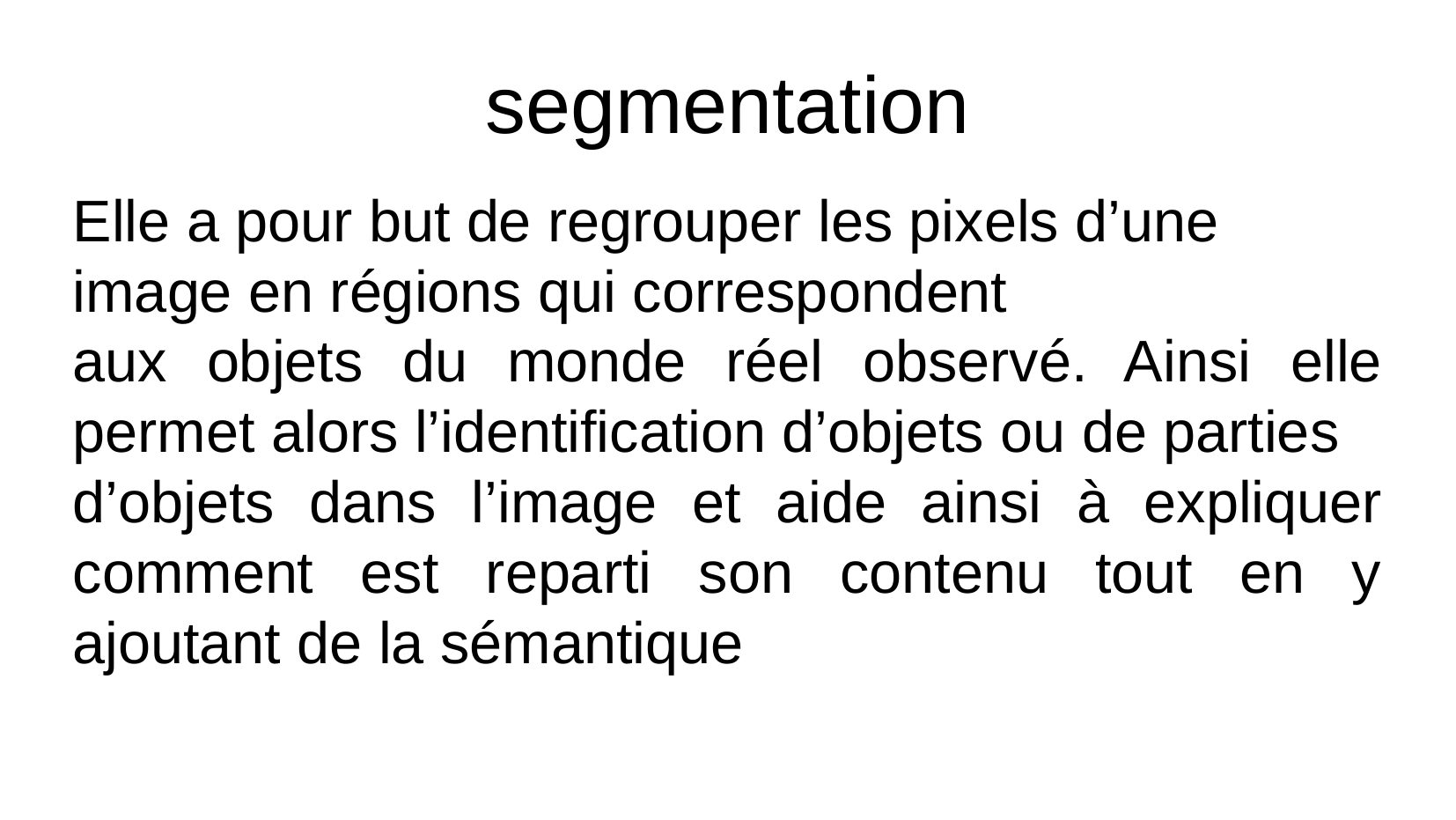

segmentation
Elle a pour but de regrouper les pixels d’une
image en régions qui correspondent
aux objets du monde réel observé. Ainsi elle permet alors l’identification d’objets ou de parties
d’objets dans l’image et aide ainsi à expliquer comment est reparti son contenu tout en y ajoutant de la sémantique